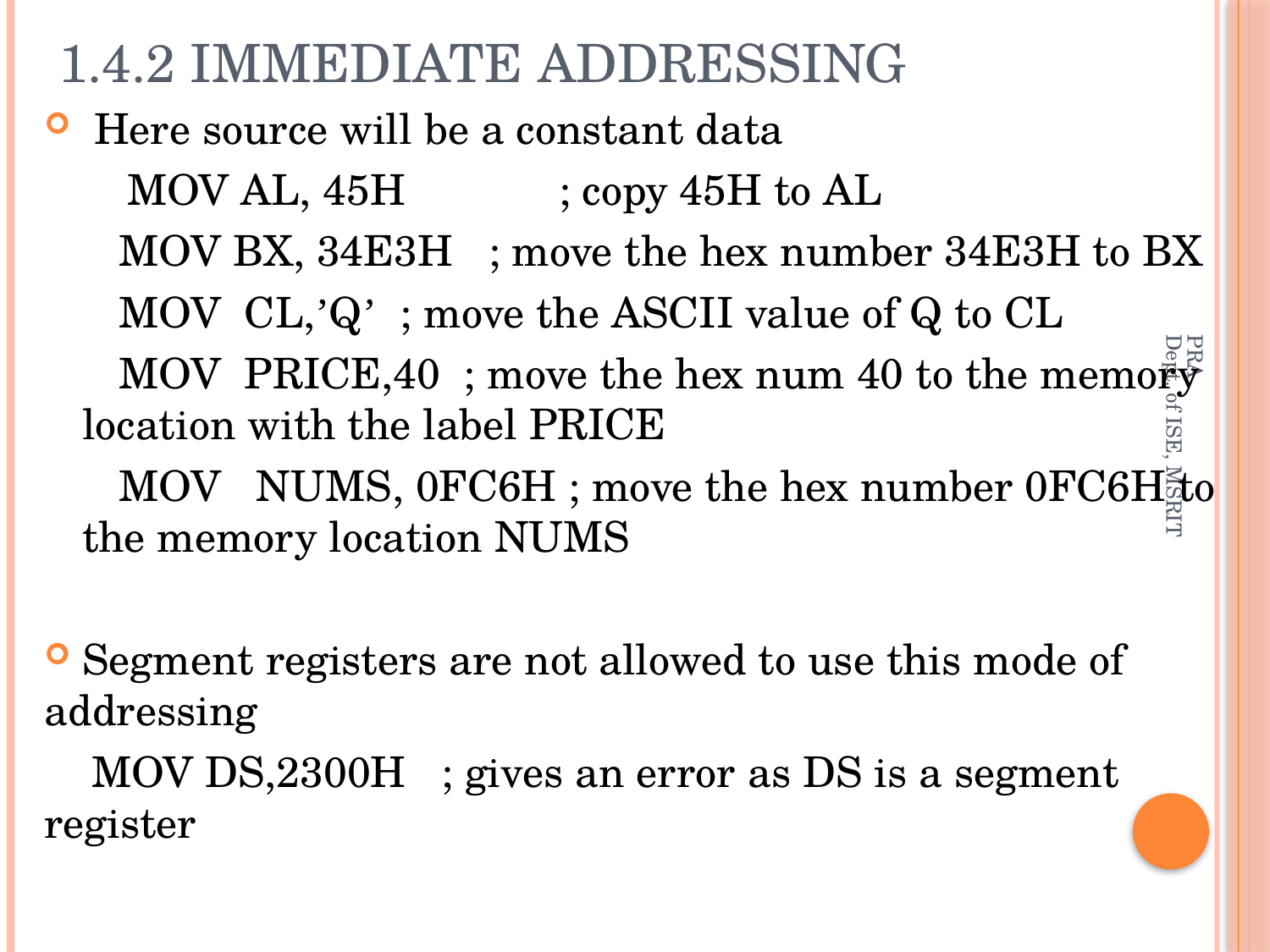

# 1.4.2 Immediate Addressing
 Here source will be a constant data
       MOV AL, 45H             ; copy 45H to AL
MOV BX, 34E3H   ; move the hex number 34E3H to BX
MOV  CL,’Q’  ; move the ASCII value of Q to CL
MOV  PRICE,40  ; move the hex num 40 to the memory location with the label PRICE
MOV   NUMS, 0FC6H ; move the hex number 0FC6H to the memory location NUMS

 Segment registers are not allowed to use this mode of addressing
    MOV DS,2300H   ; gives an error as DS is a segment register

PRA                                                             Dept. of ISE, MSRIT